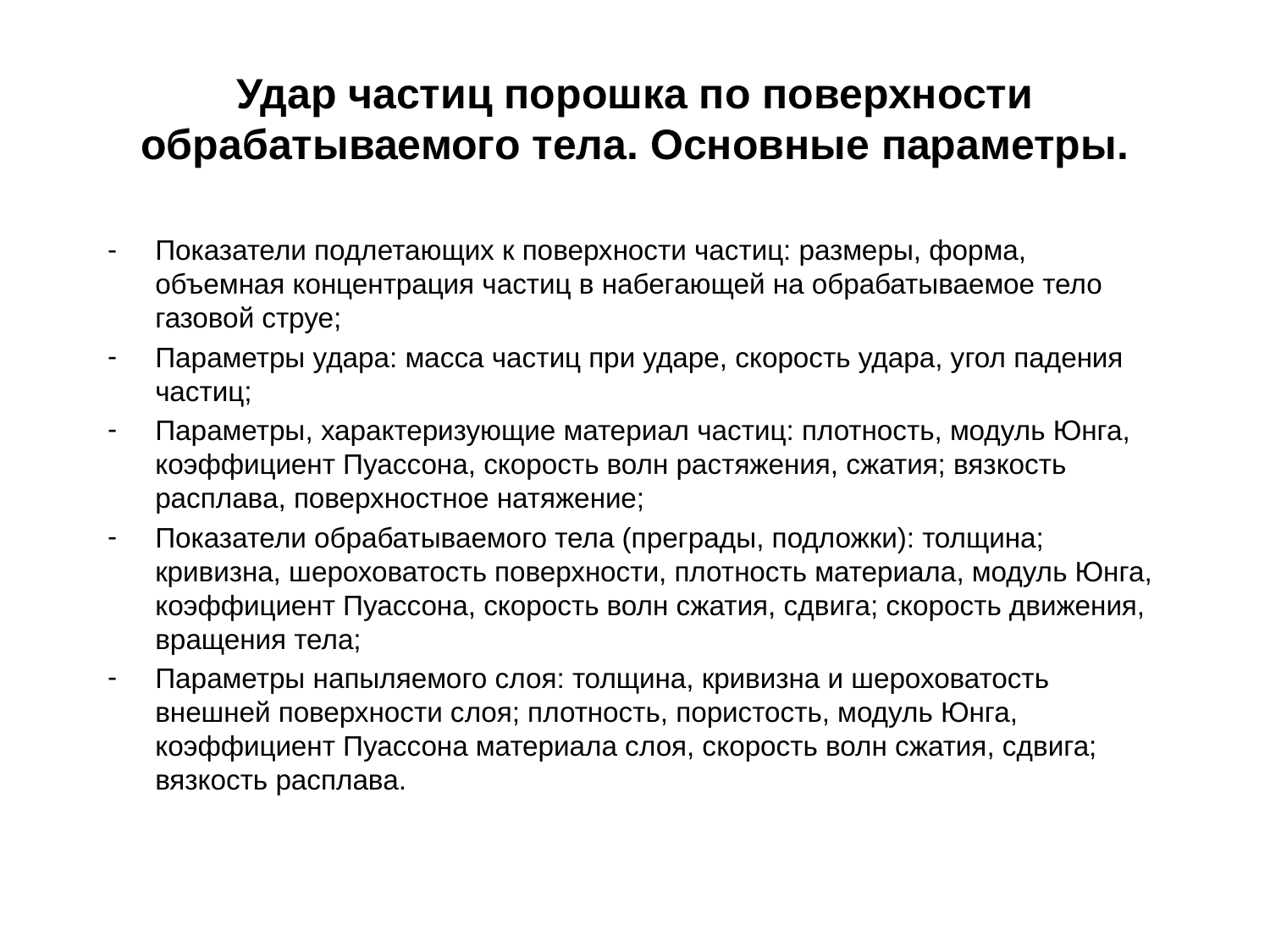

# Удар частиц порошка по поверхности обрабатываемого тела. Основные параметры.
Показатели подлетающих к поверхности частиц: размеры, форма, объемная концентрация частиц в набегающей на обрабатываемое тело газовой струе;
Параметры удара: масса частиц при ударе, скорость удара, угол падения частиц;
Параметры, характеризующие материал частиц: плотность, модуль Юнга, коэффициент Пуассона, скорость волн растяжения, сжатия; вязкость расплава, поверхностное натяжение;
Показатели обрабатываемого тела (преграды, подложки): толщина; кривизна, шероховатость поверхности, плотность материала, модуль Юнга, коэффициент Пуассона, скорость волн сжатия, сдвига; скорость движения, вращения тела;
Параметры напыляемого слоя: толщина, кривизна и шероховатость внешней поверхности слоя; плотность, пористость, модуль Юнга, коэффициент Пуассона материала слоя, скорость волн сжатия, сдвига; вязкость расплава.